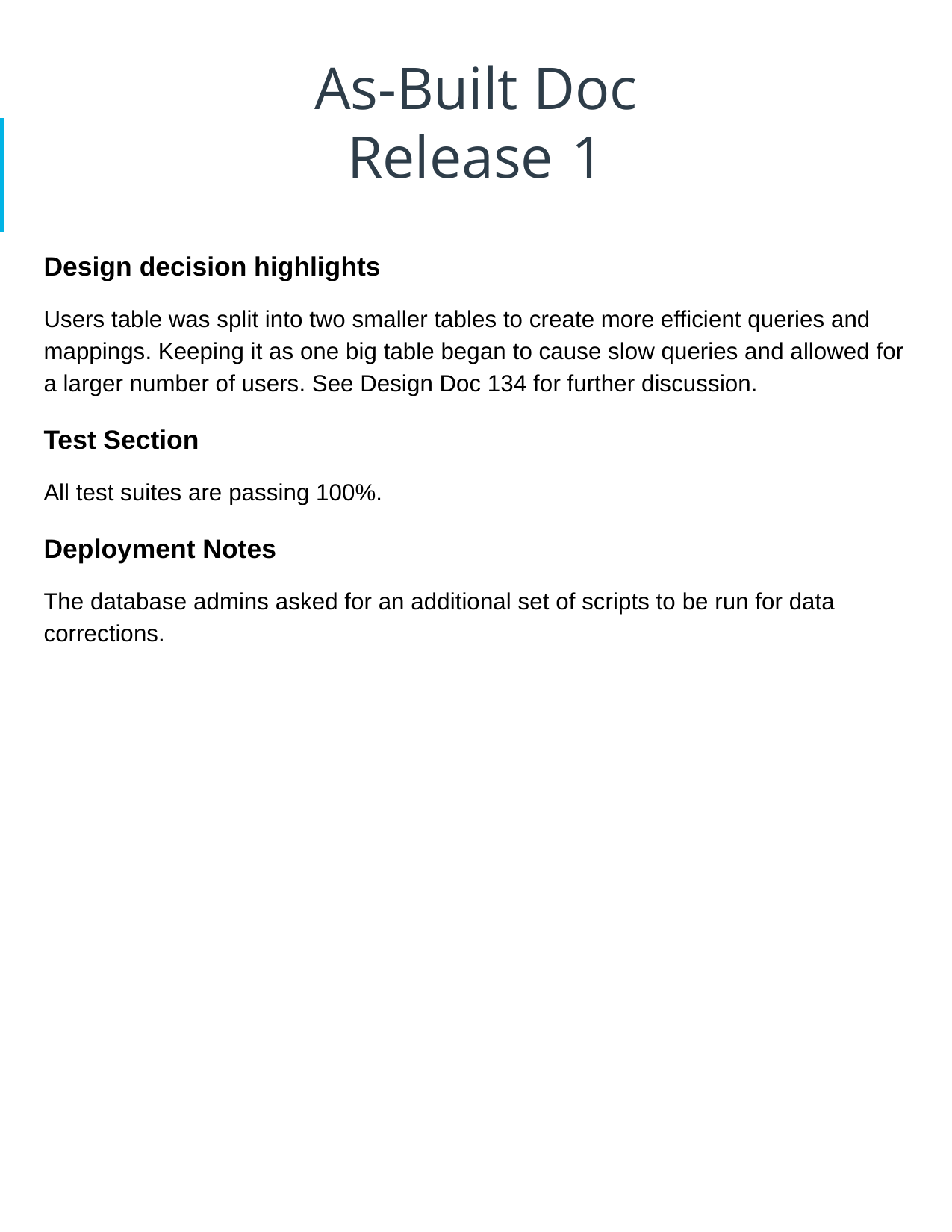

# As-Built Doc Release 	1

Design decision highlights
Users table was split into two smaller tables to create more efficient queries and mappings. Keeping it as one big table began to cause slow queries and allowed for a larger number of users. See Design Doc 134 for further discussion.
Test Section
All test suites are passing 100%.
Deployment Notes
The database admins asked for an additional set of scripts to be run for data corrections.